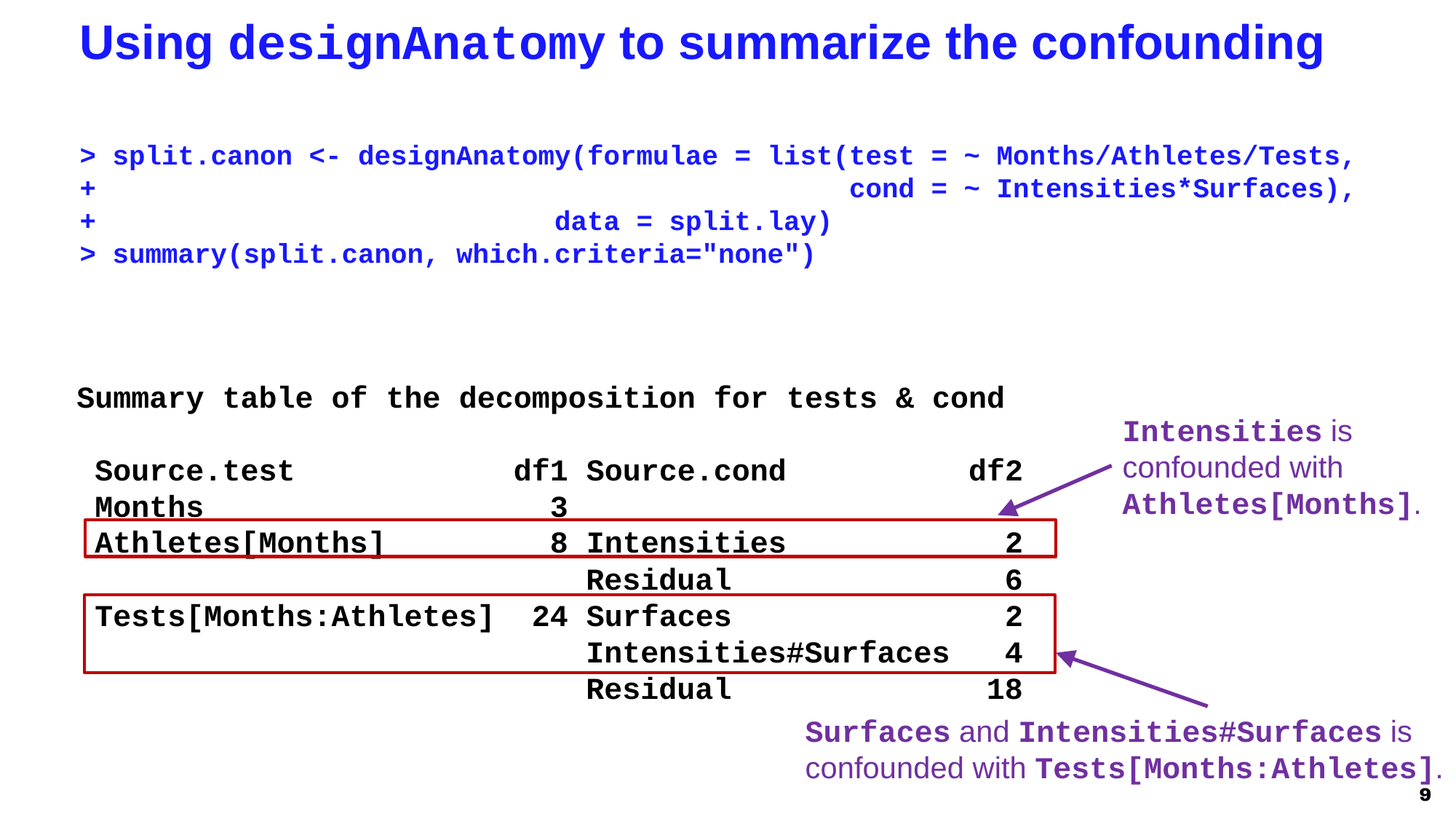

# Using designAnatomy to summarize the confounding
> split.canon <- designAnatomy(formulae = list(test = ~ Months/Athletes/Tests,
+                                              cond = ~ Intensities*Surfaces),
+                            data = split.lay)
> summary(split.canon, which.criteria="none")
Summary table of the decomposition for tests & cond

 Source.test            df1 Source.cond          df2
 Months                   3
 Athletes[Months]         8 Intensities            2
                            Residual               6
 Tests[Months:Athletes]  24 Surfaces               2
                            Intensities#Surfaces   4
                            Residual              18
Intensities is confounded with Athletes[Months].

Surfaces and Intensities#Surfaces is confounded with Tests[Months:Athletes].
9